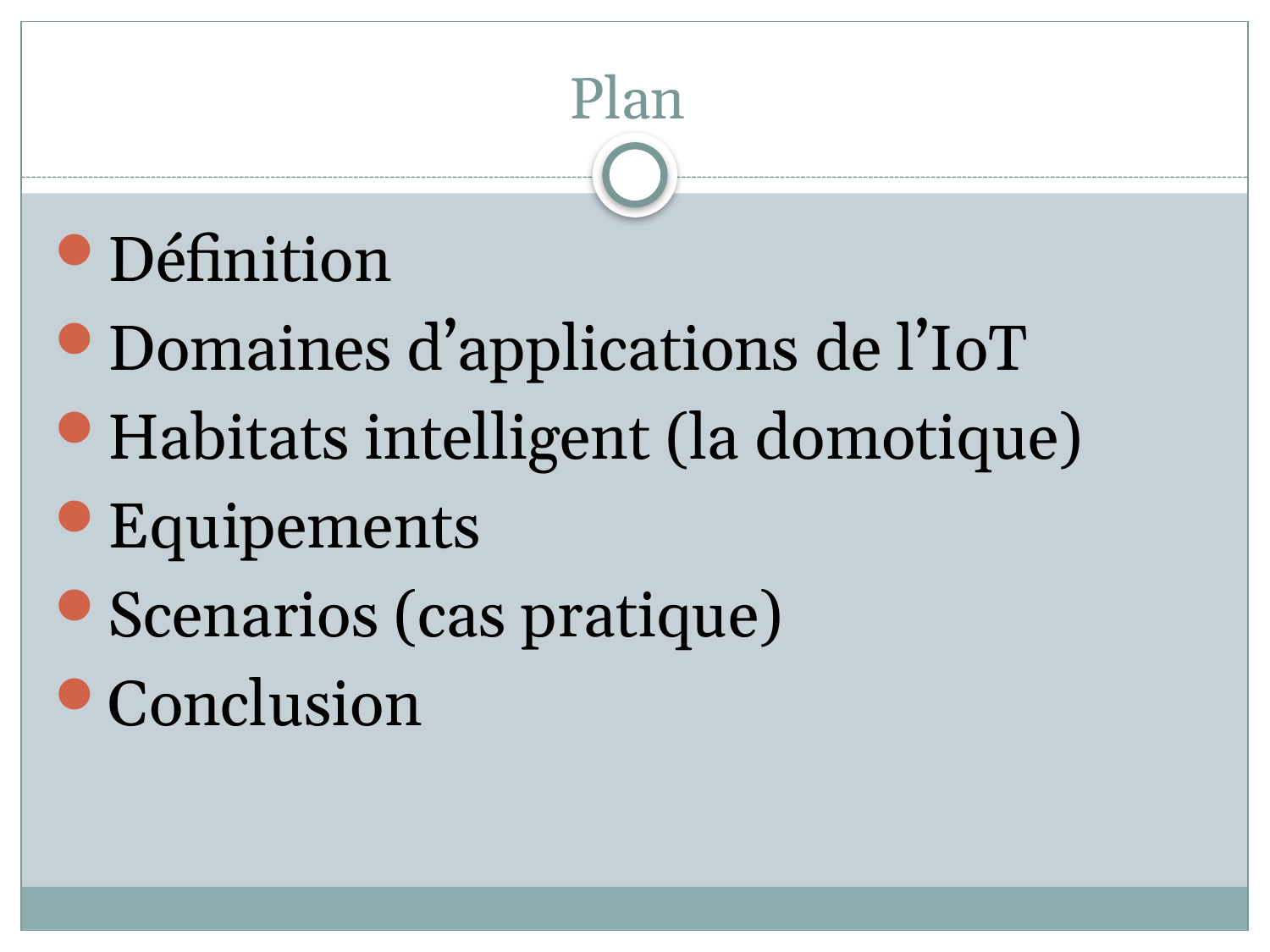

# Plan
Définition
Domaines d’applications de l’IoT
Habitats intelligent (la domotique)
Equipements
Scenarios (cas pratique)
Conclusion